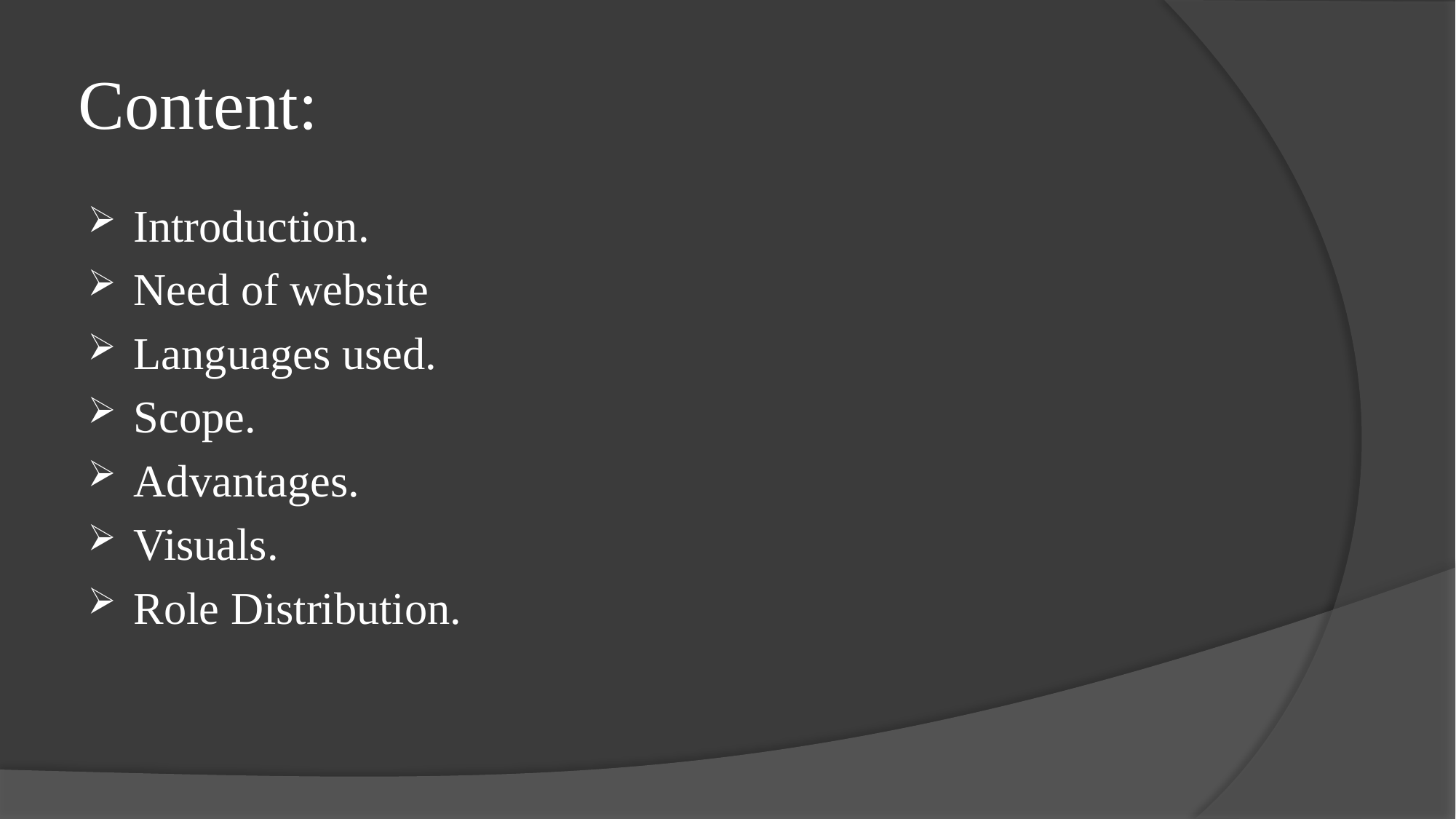

# Content:
Introduction.
Need of website
Languages used.
Scope.
Advantages.
Visuals.
Role Distribution.